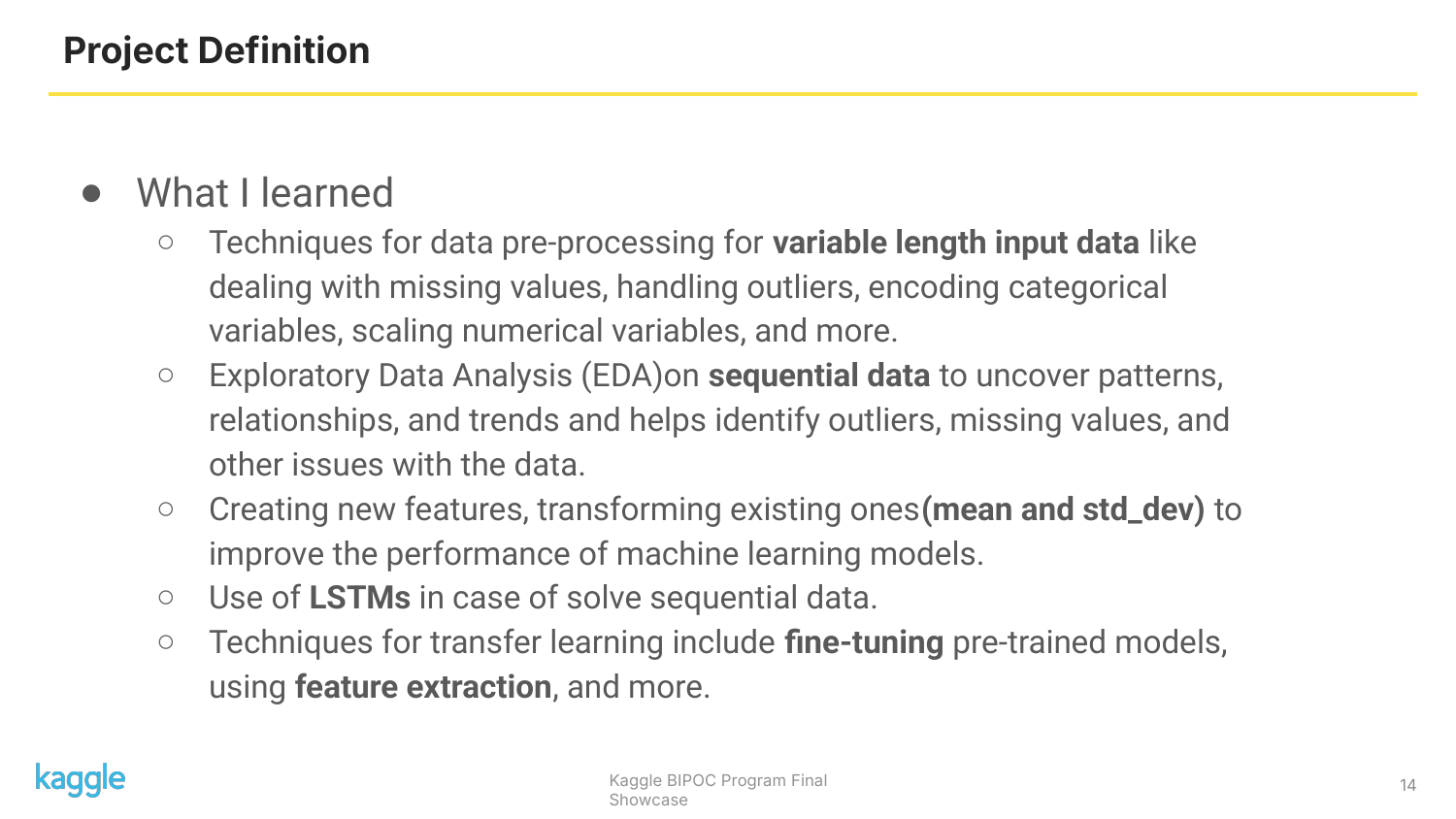

# Project Definition
What I learned
Techniques for data pre-processing for variable length input data like dealing with missing values, handling outliers, encoding categorical variables, scaling numerical variables, and more.
Exploratory Data Analysis (EDA)on sequential data to uncover patterns, relationships, and trends and helps identify outliers, missing values, and other issues with the data.
Creating new features, transforming existing ones(mean and std_dev) to improve the performance of machine learning models.
Use of LSTMs in case of solve sequential data.
Techniques for transfer learning include fine-tuning pre-trained models, using feature extraction, and more.
14